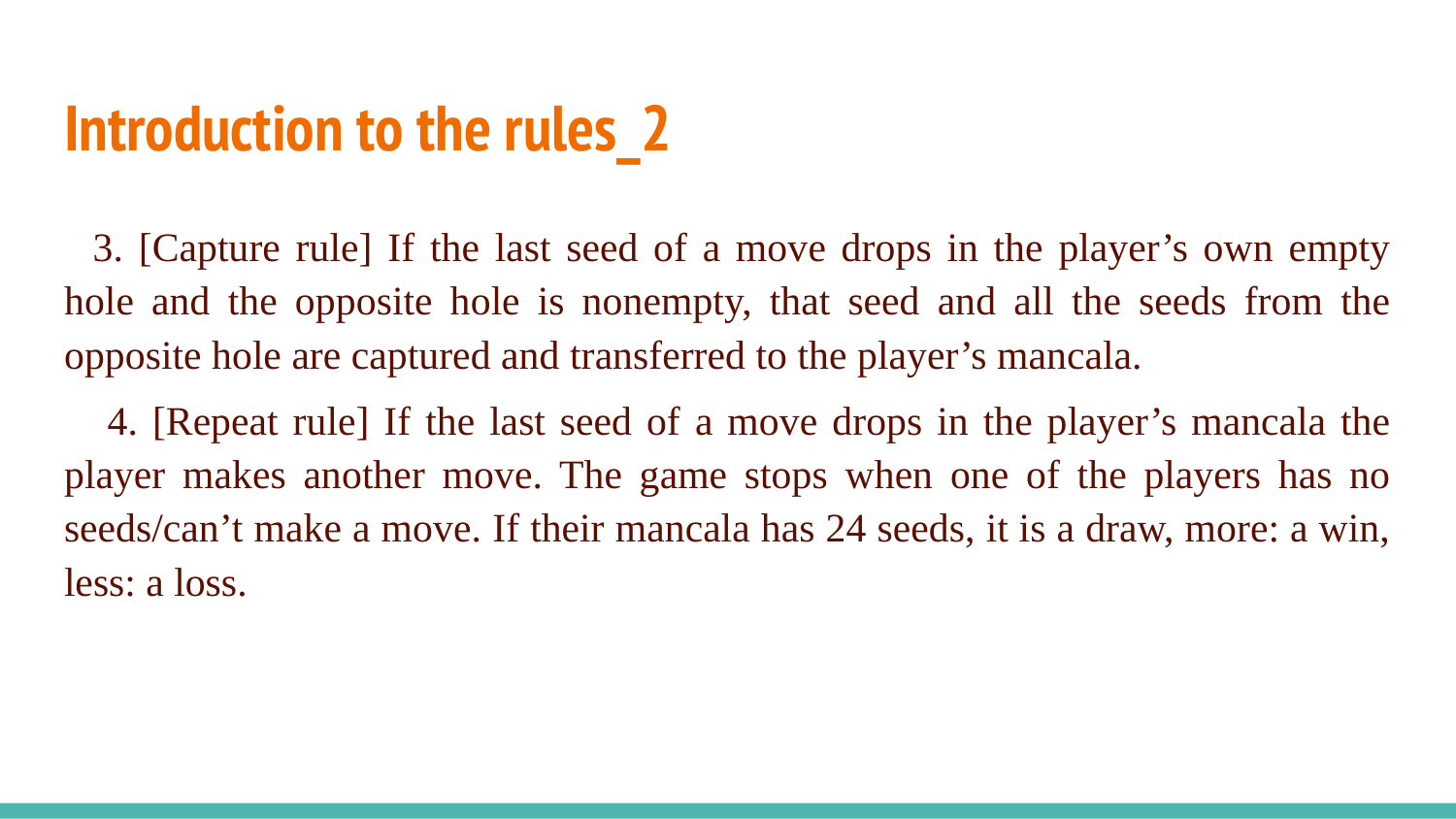

# Introduction to the rules_2

3. [Capture rule] If the last seed of a move drops in the player’s own empty hole and the opposite hole is nonempty, that seed and all the seeds from the opposite hole are captured and transferred to the player’s mancala.
 4. [Repeat rule] If the last seed of a move drops in the player’s mancala the player makes another move. The game stops when one of the players has no seeds/can’t make a move. If their mancala has 24 seeds, it is a draw, more: a win, less: a loss.